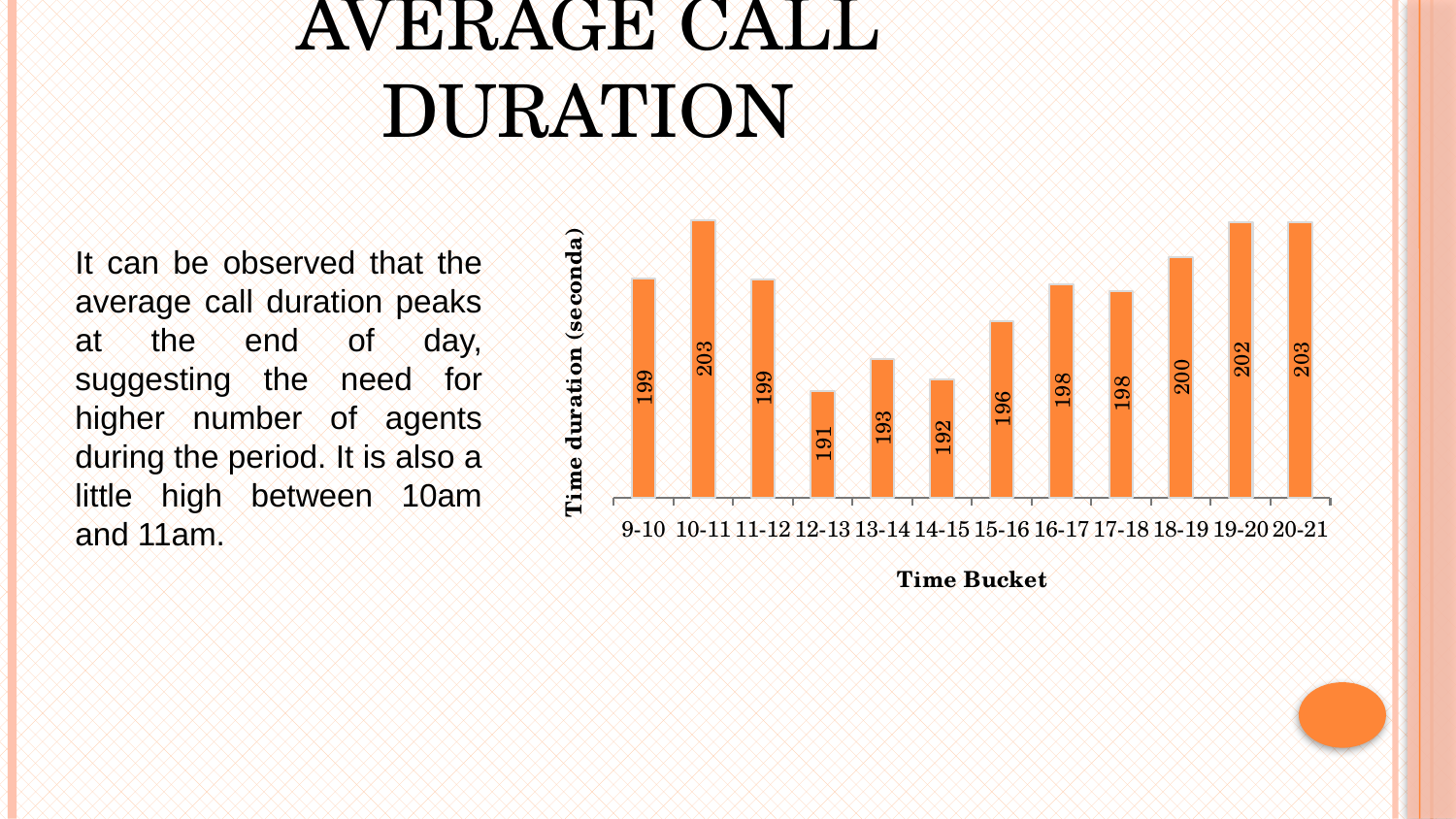

# Average Call Duration

### Chart

| Category | Avg Call Duration (sec) |
|---|---|
| 9-10 | 198.73732822707817 |
| 10-11 | 202.59387691346456 |
| 11-12 | 198.66003721795767 |
| 12-13 | 191.1536694853325 |
| 13-14 | 193.29639982110913 |
| 14-15 | 191.95436557012118 |
| 15-16 | 195.85714285714286 |
| 16-17 | 198.2948638229076 |
| 17-18 | 197.8801444974842 |
| 18-19 | 200.1208564631245 |
| 19-20 | 202.47822318526545 |
| 20-21 | 202.51736111111111 |
It can be observed that the average call duration peaks at the end of day, suggesting the need for higher number of agents during the period. It is also a little high between 10am and 11am.